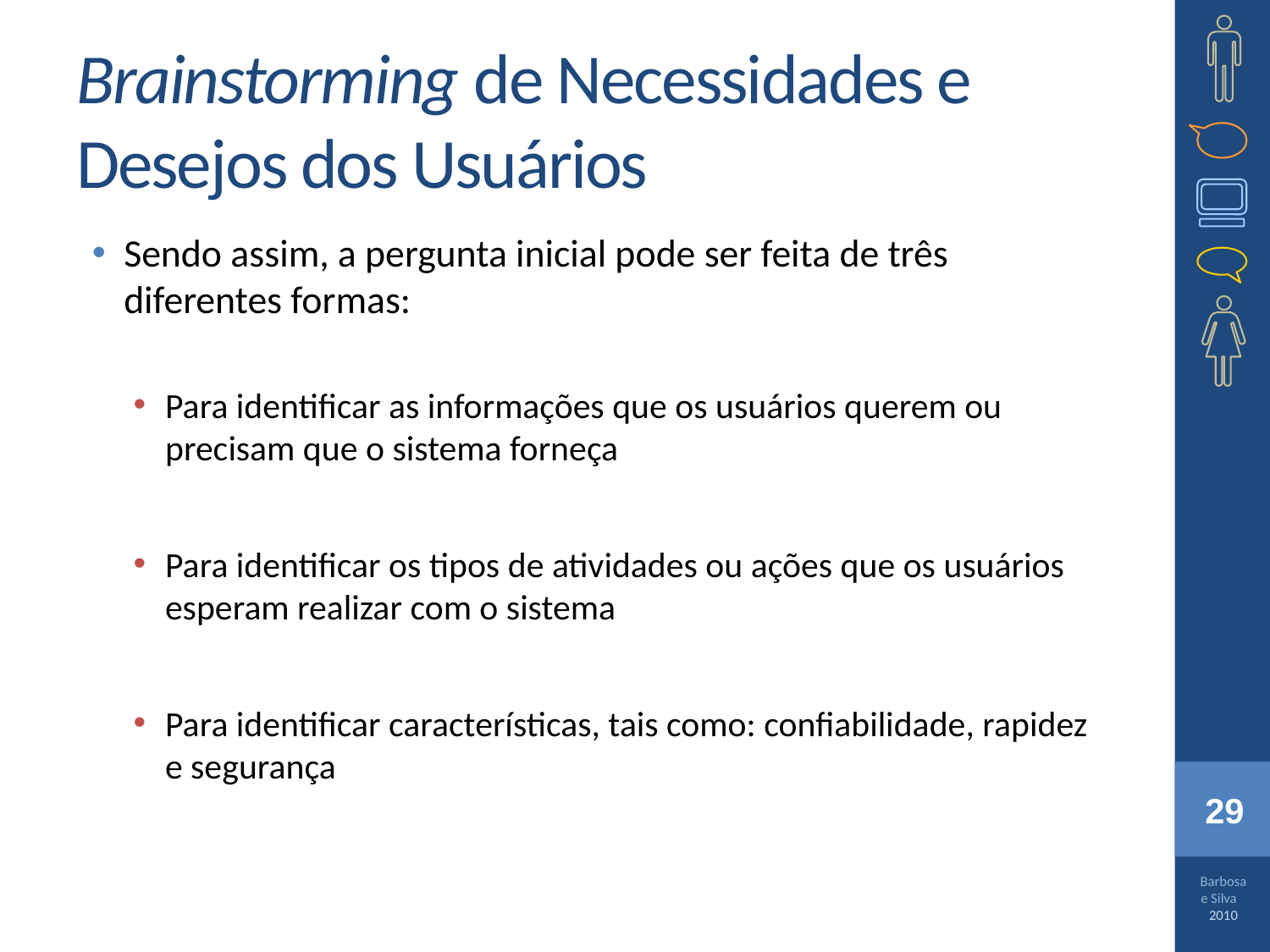

# Brainstorming de Necessidades e Desejos dos Usuários
Sendo assim, a pergunta inicial pode ser feita de três diferentes formas:

Para identificar as informações que os usuários querem ou precisam que o sistema forneça

Para identificar os tipos de atividades ou ações que os usuários esperam realizar com o sistema

Para identificar características, tais como: confiabilidade, rapidez e segurança